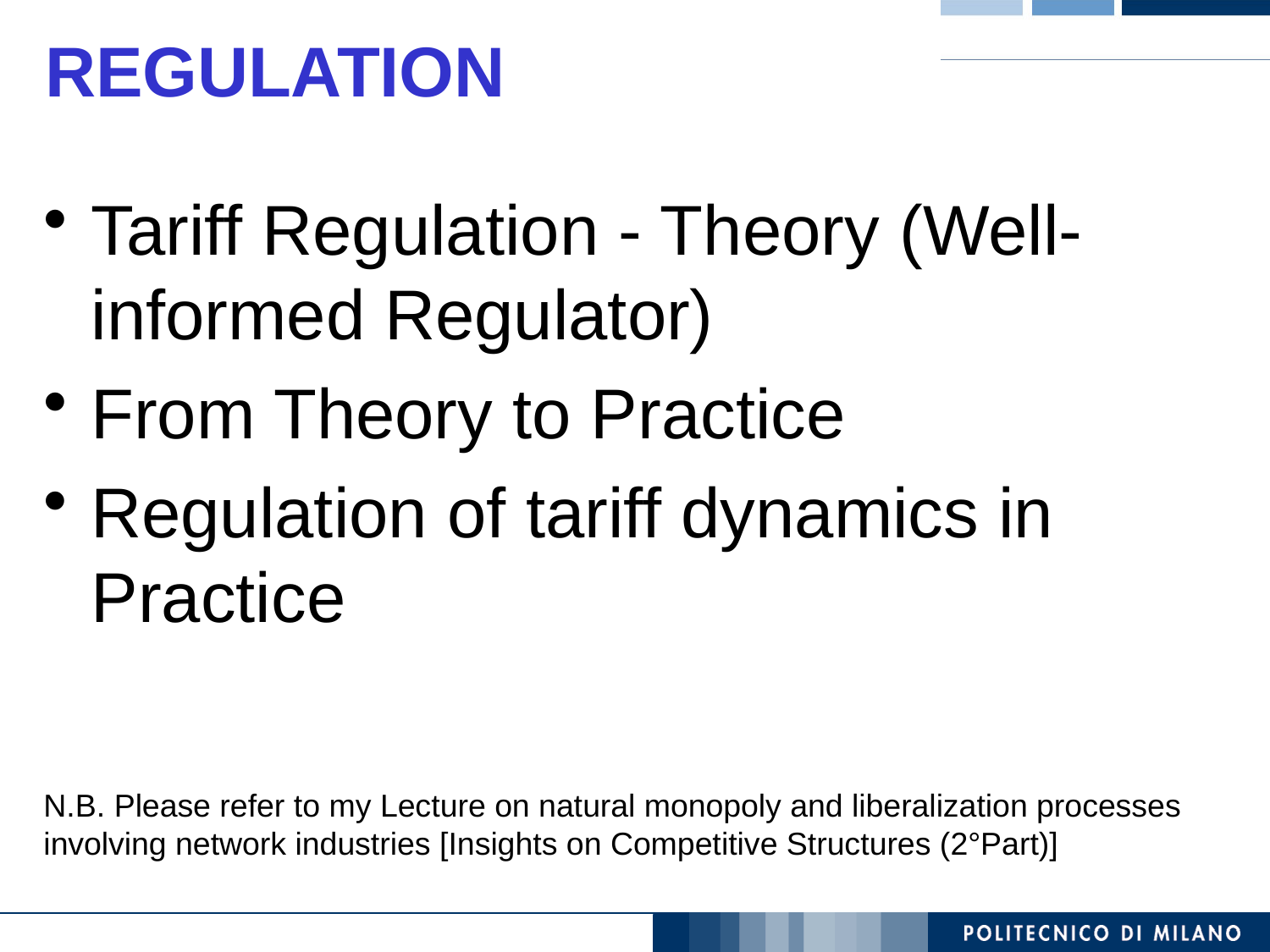

# regulation
Tariff Regulation - Theory (Well-informed Regulator)
From Theory to Practice
Regulation of tariff dynamics in Practice

N.B. Please refer to my Lecture on natural monopoly and liberalization processes involving network industries [Insights on Competitive Structures (2°Part)]